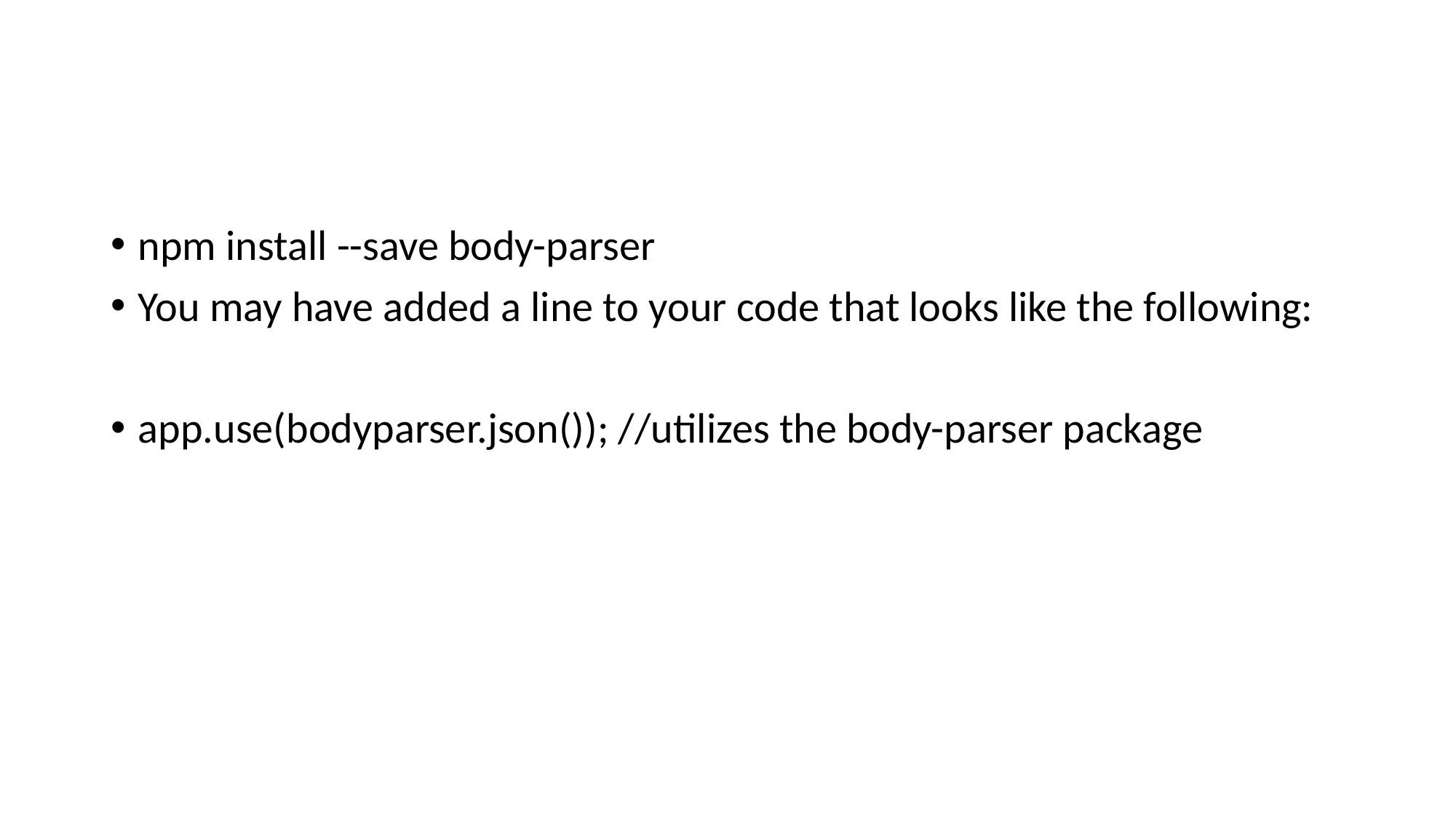

#
npm install --save body-parser
You may have added a line to your code that looks like the following:

app.use(bodyparser.json()); //utilizes the body-parser package